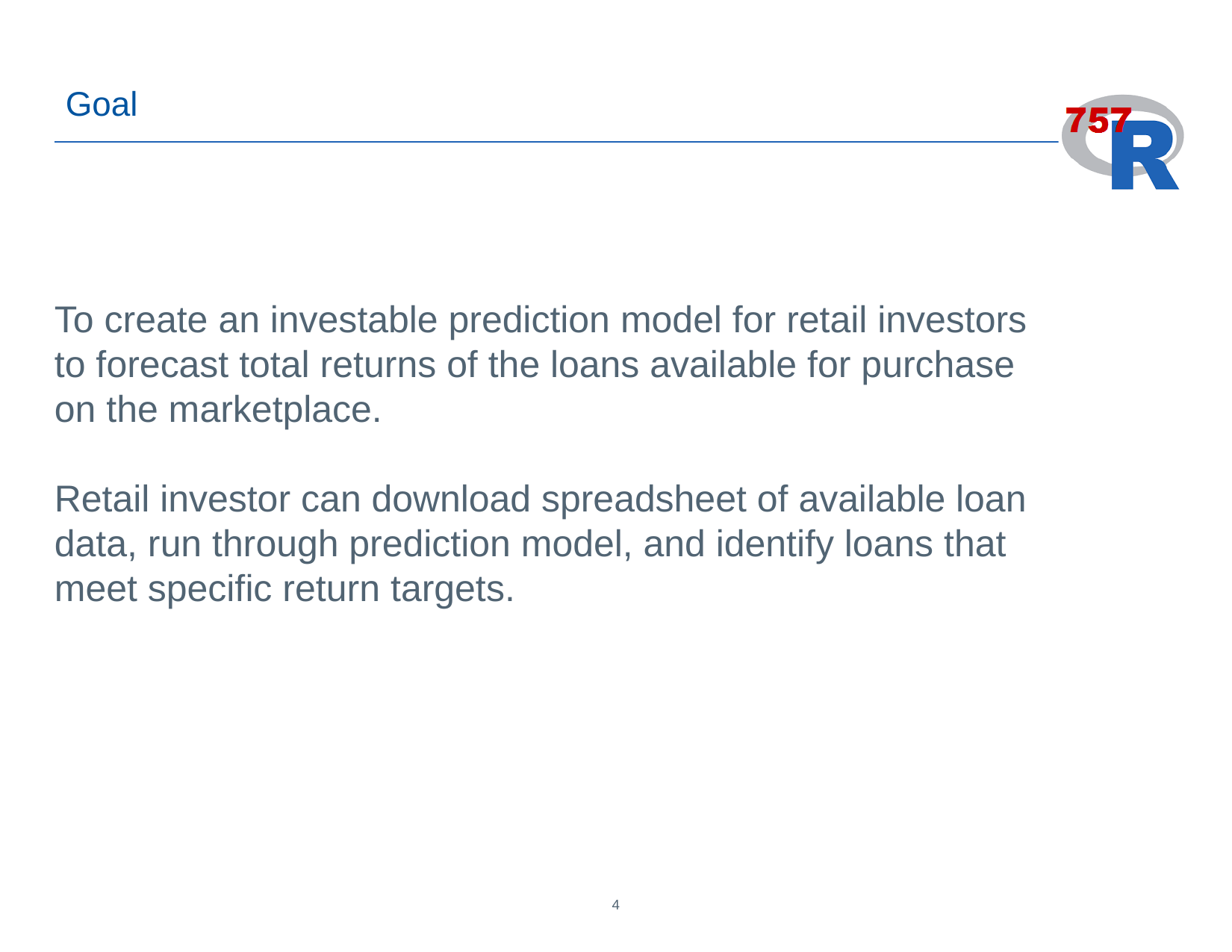

Goal
To create an investable prediction model for retail investors to forecast total returns of the loans available for purchase on the marketplace.

Retail investor can download spreadsheet of available loan data, run through prediction model, and identify loans that meet specific return targets.